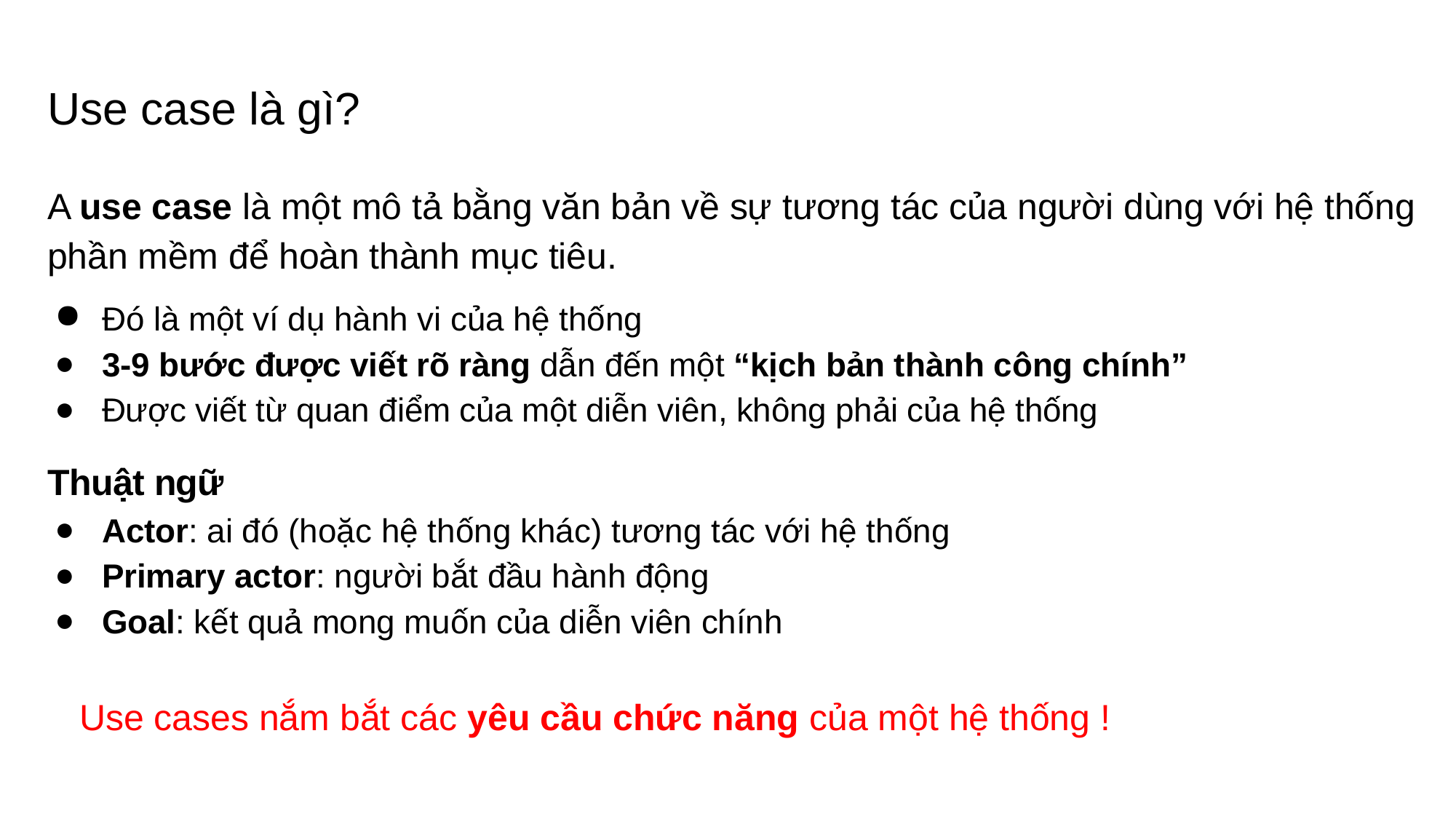

# Use case là gì?
A use case là một mô tả bằng văn bản về sự tương tác của người dùng với hệ thống phần mềm để hoàn thành mục tiêu.
Đó là một ví dụ hành vi của hệ thống
3-9 bước được viết rõ ràng dẫn đến một “kịch bản thành công chính”
Được viết từ quan điểm của một diễn viên, không phải của hệ thống
Thuật ngữ
Actor: ai đó (hoặc hệ thống khác) tương tác với hệ thống
Primary actor: người bắt đầu hành động
Goal: kết quả mong muốn của diễn viên chính

Use cases nắm bắt các yêu cầu chức năng của một hệ thống !